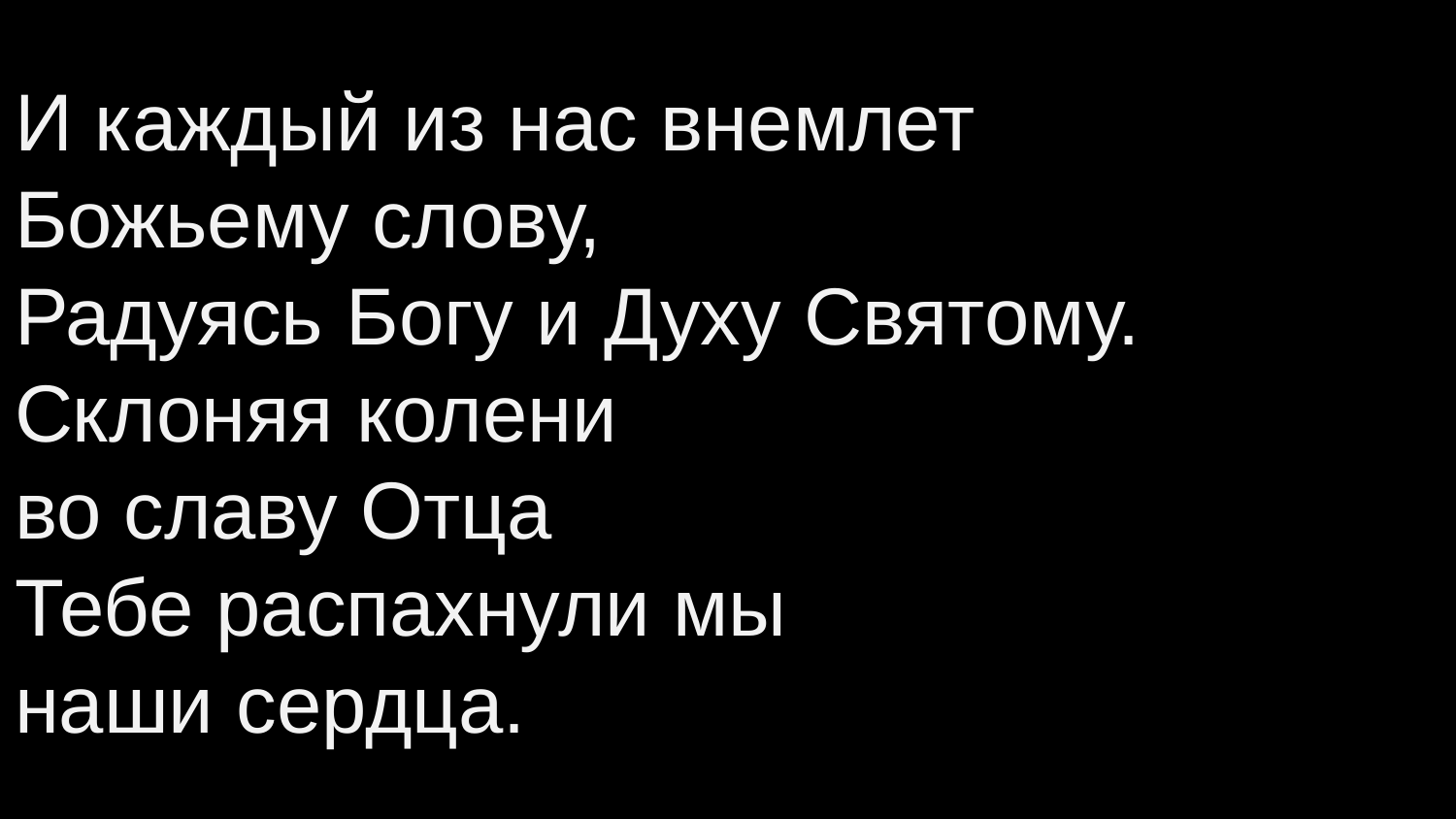

И каждый из нас внемлет
Божьему слову,
Радуясь Богу и Духу Святому.
Склоняя колени
во славу Отца
Тебе распахнули мы
наши сердца.